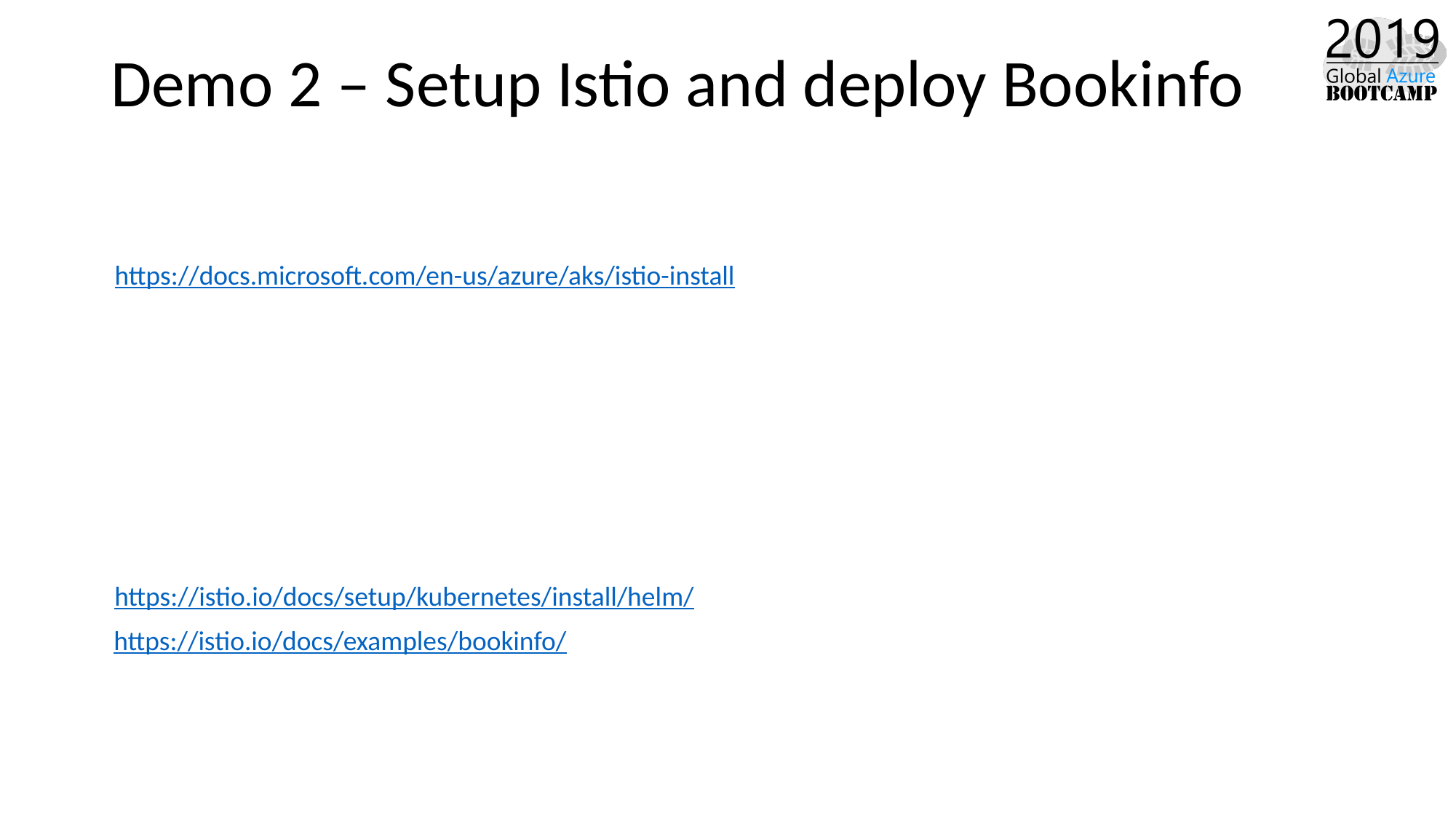

Demo 2 – Setup Istio and deploy Bookinfo
https://docs.microsoft.com/en-us/azure/aks/istio-install
https://istio.io/docs/setup/kubernetes/install/helm/
https://istio.io/docs/examples/bookinfo/